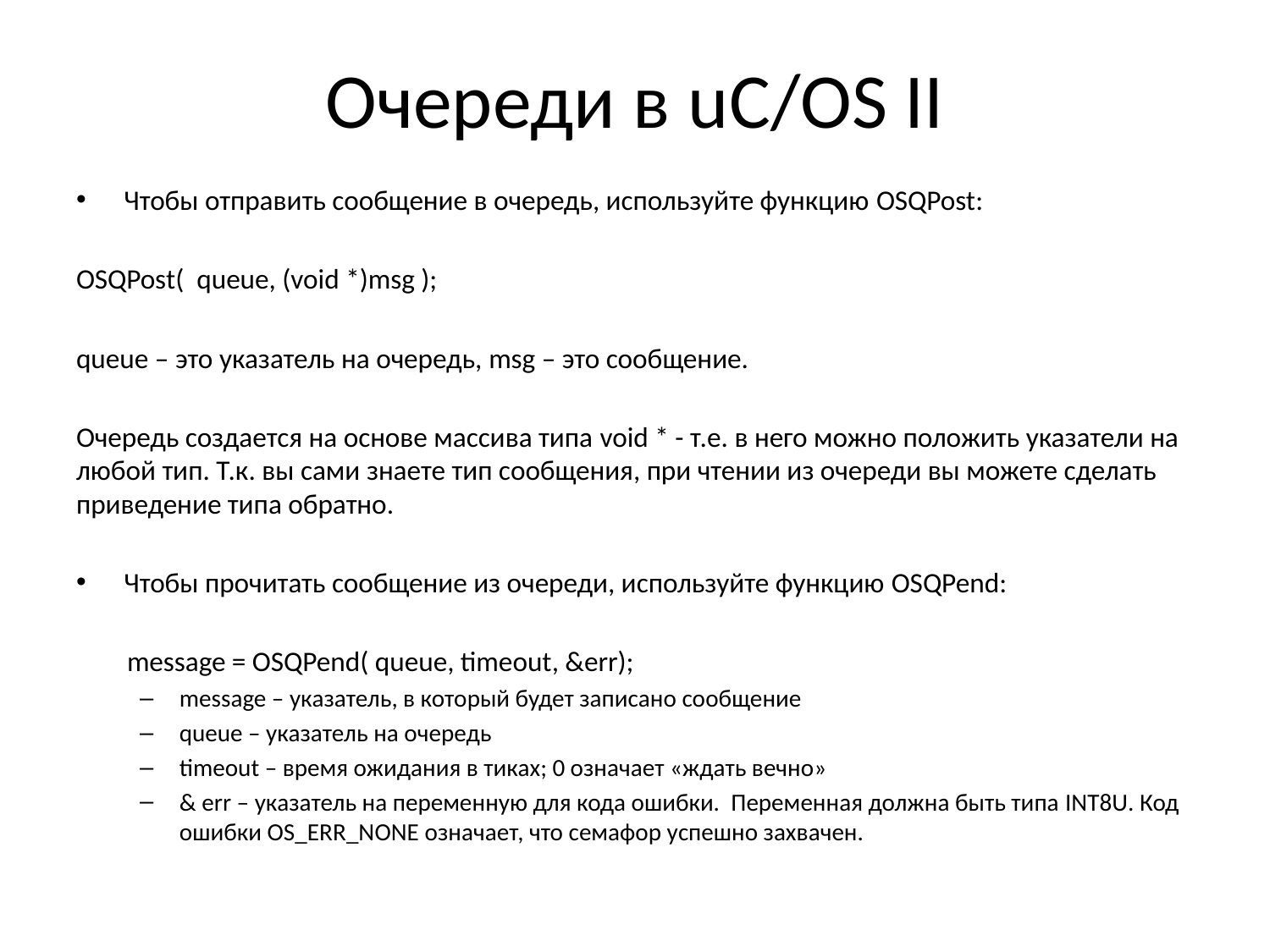

# Очереди в uC/OS II
Чтобы отправить сообщение в очередь, используйте функцию OSQPost:

OSQPost(  queue, (void *)msg );

queue – это указатель на очередь, msg – это сообщение.

Очередь создается на основе массива типа void * - т.е. в него можно положить указатели на любой тип. Т.к. вы сами знаете тип сообщения, при чтении из очереди вы можете сделать приведение типа обратно.

Чтобы прочитать сообщение из очереди, используйте функцию OSQPend:

        message = OSQPend( queue, timeout, &err);
message – указатель, в который будет записано сообщение
queue – указатель на очередь
timeout – время ожидания в тиках; 0 означает «ждать вечно»
& err – указатель на переменную для кода ошибки.  Переменная должна быть типа INT8U. Код ошибки OS_ERR_NONE означает, что семафор успешно захвачен.